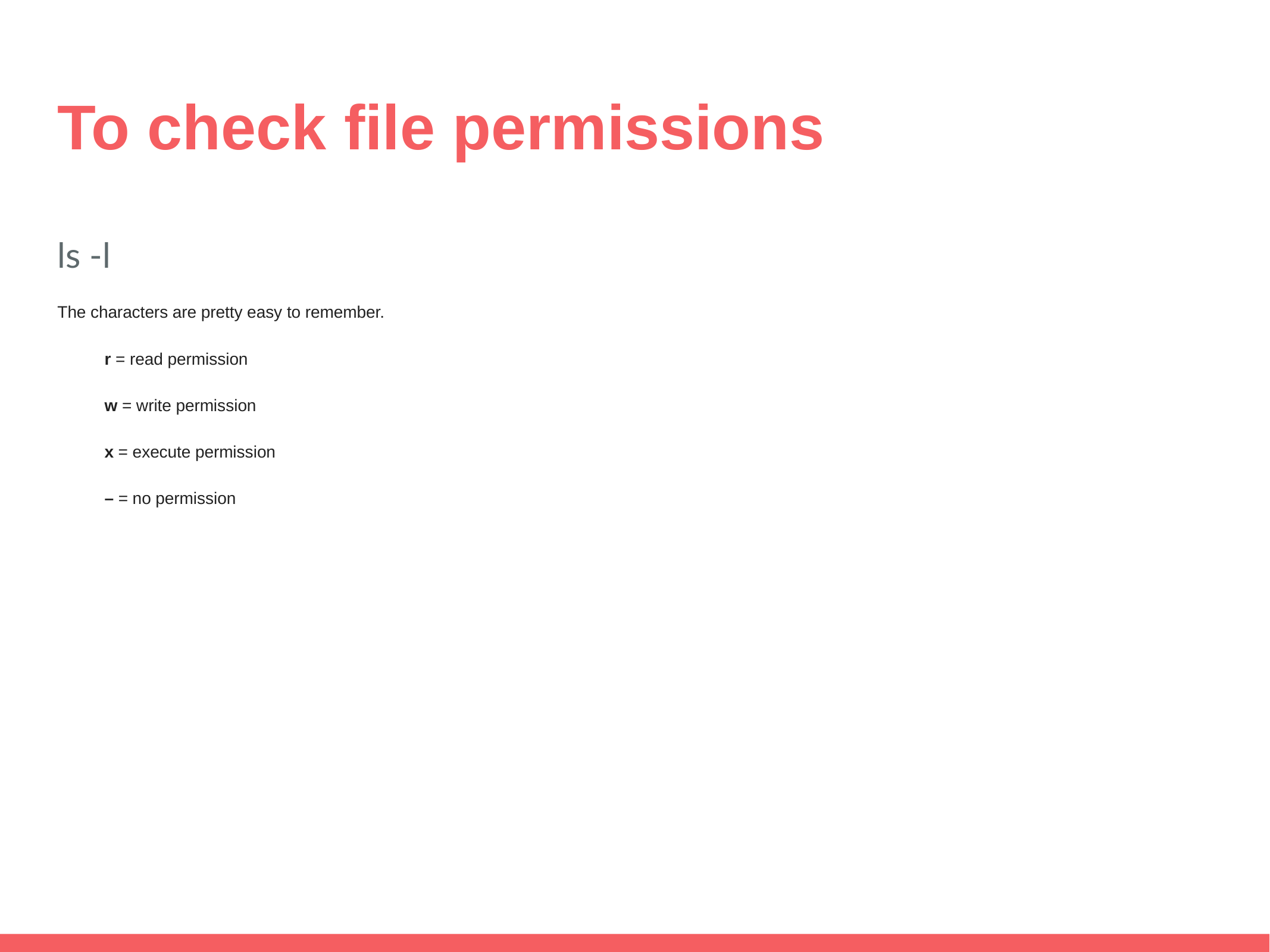

# To check file permissions
ls -l
The characters are pretty easy to remember.
r = read permission
w = write permission
x = execute permission
– = no permission